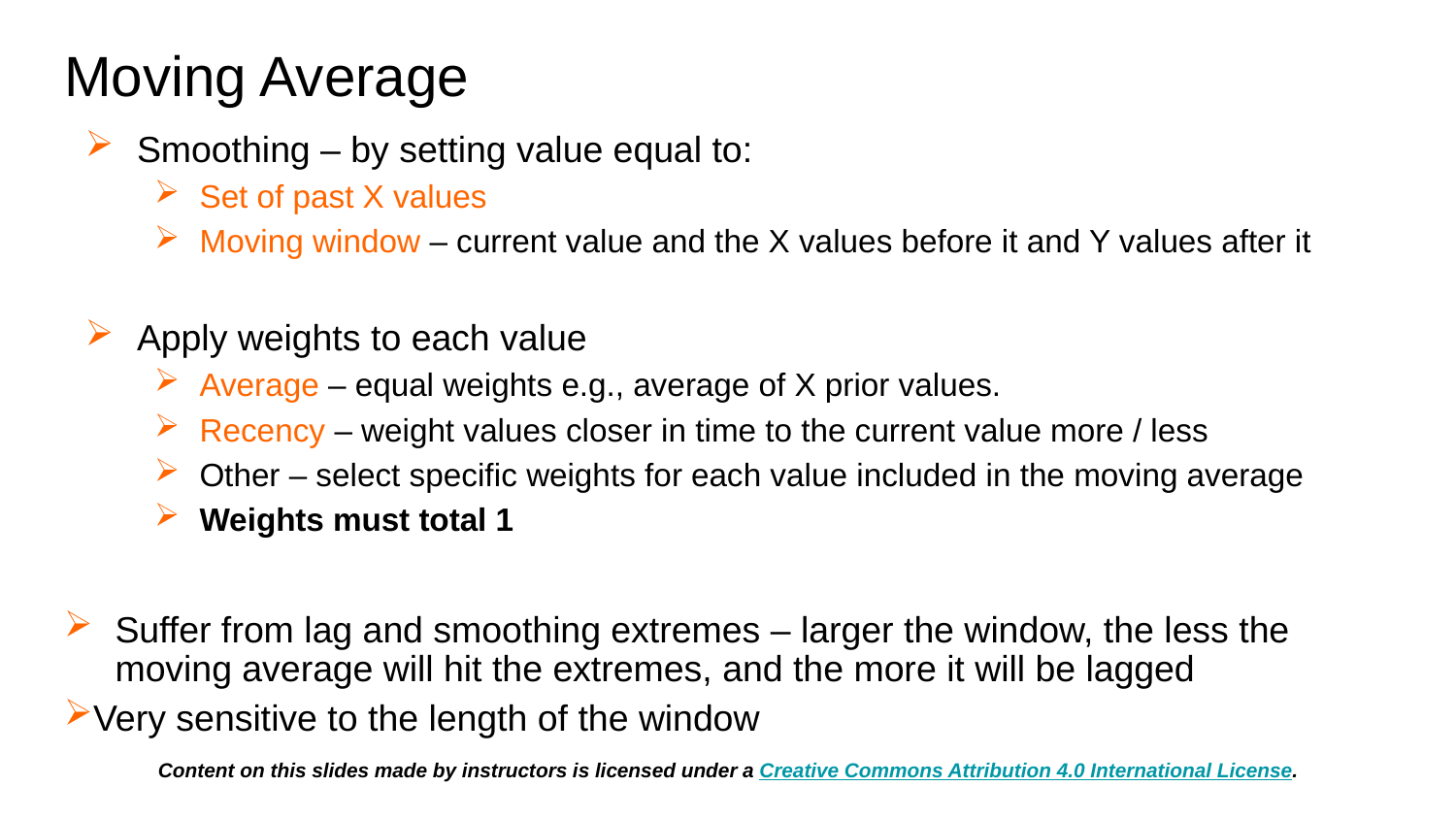

# Moving Average
Smoothing – by setting value equal to:
Set of past X values
Moving window – current value and the X values before it and Y values after it

Apply weights to each value
Average – equal weights e.g., average of X prior values.
Recency – weight values closer in time to the current value more / less
Other – select specific weights for each value included in the moving average
Weights must total 1

Suffer from lag and smoothing extremes – larger the window, the less the moving average will hit the extremes, and the more it will be lagged
Very sensitive to the length of the window